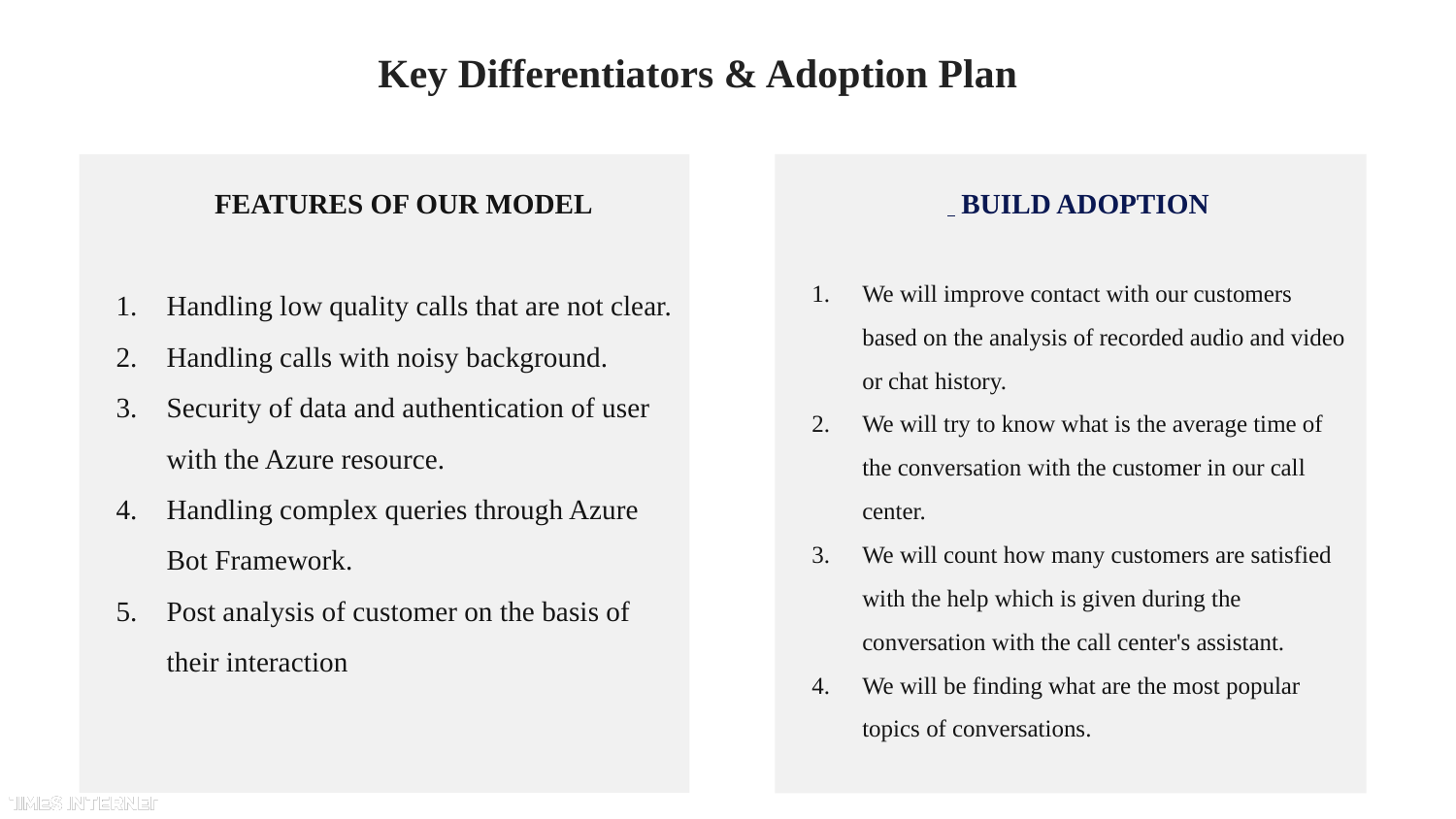

# Key Differentiators & Adoption Plan
                      BUILD ADOPTION

We will improve contact with our customers based on the analysis of recorded audio and video or chat history.
We will try to know what is the average time of the conversation with the customer in our call center.
We will count how many customers are satisfied with the help which is given during the conversation with the call center's assistant.
We will be finding what are the most popular topics of conversations.

                 FEATURES OF OUR MODEL

Handling low quality calls that are not clear.
Handling calls with noisy background.
Security of data and authentication of user with the Azure resource.
Handling complex queries through Azure Bot Framework.
Post analysis of customer on the basis of their interaction